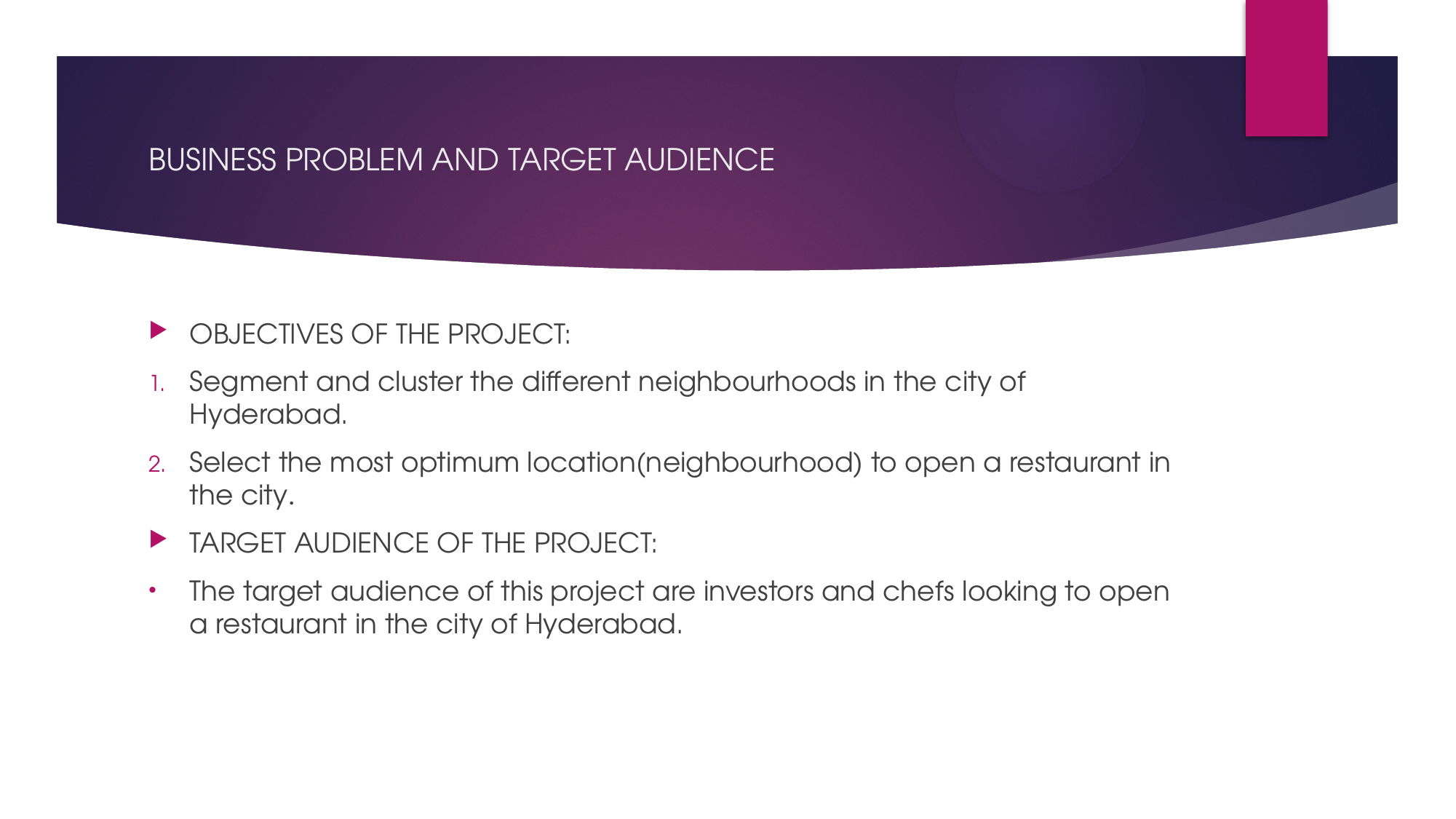

# BUSINESS PROBLEM AND TARGET AUDIENCE
OBJECTIVES OF THE PROJECT:
Segment and cluster the different neighbourhoods in the city of Hyderabad.
Select the most optimum location(neighbourhood) to open a restaurant in the city.
TARGET AUDIENCE OF THE PROJECT:
The target audience of this project are investors and chefs looking to open a restaurant in the city of Hyderabad.